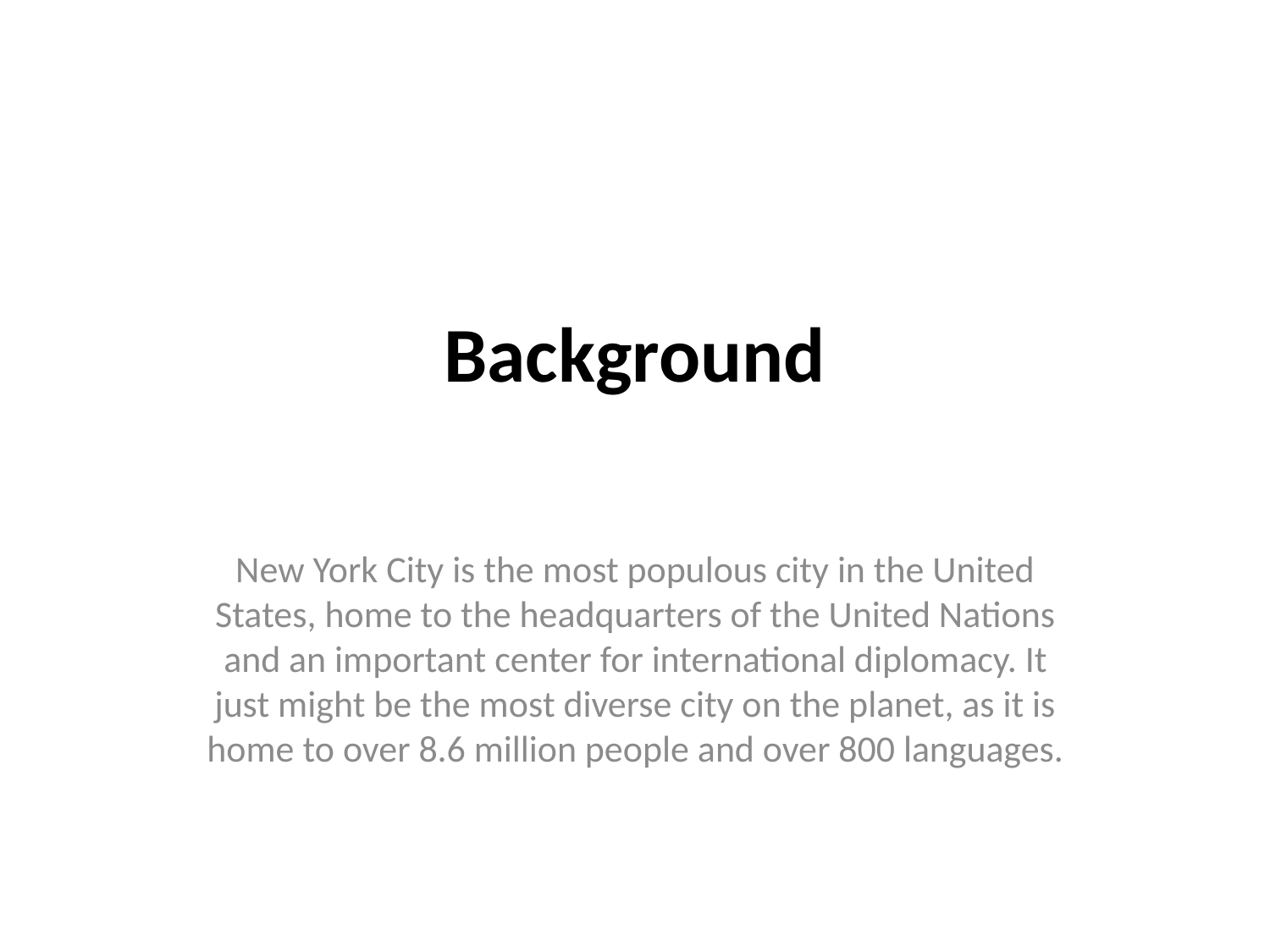

# Background
New York City is the most populous city in the United States, home to the headquarters of the United Nations and an important center for international diplomacy. It just might be the most diverse city on the planet, as it is home to over 8.6 million people and over 800 languages.